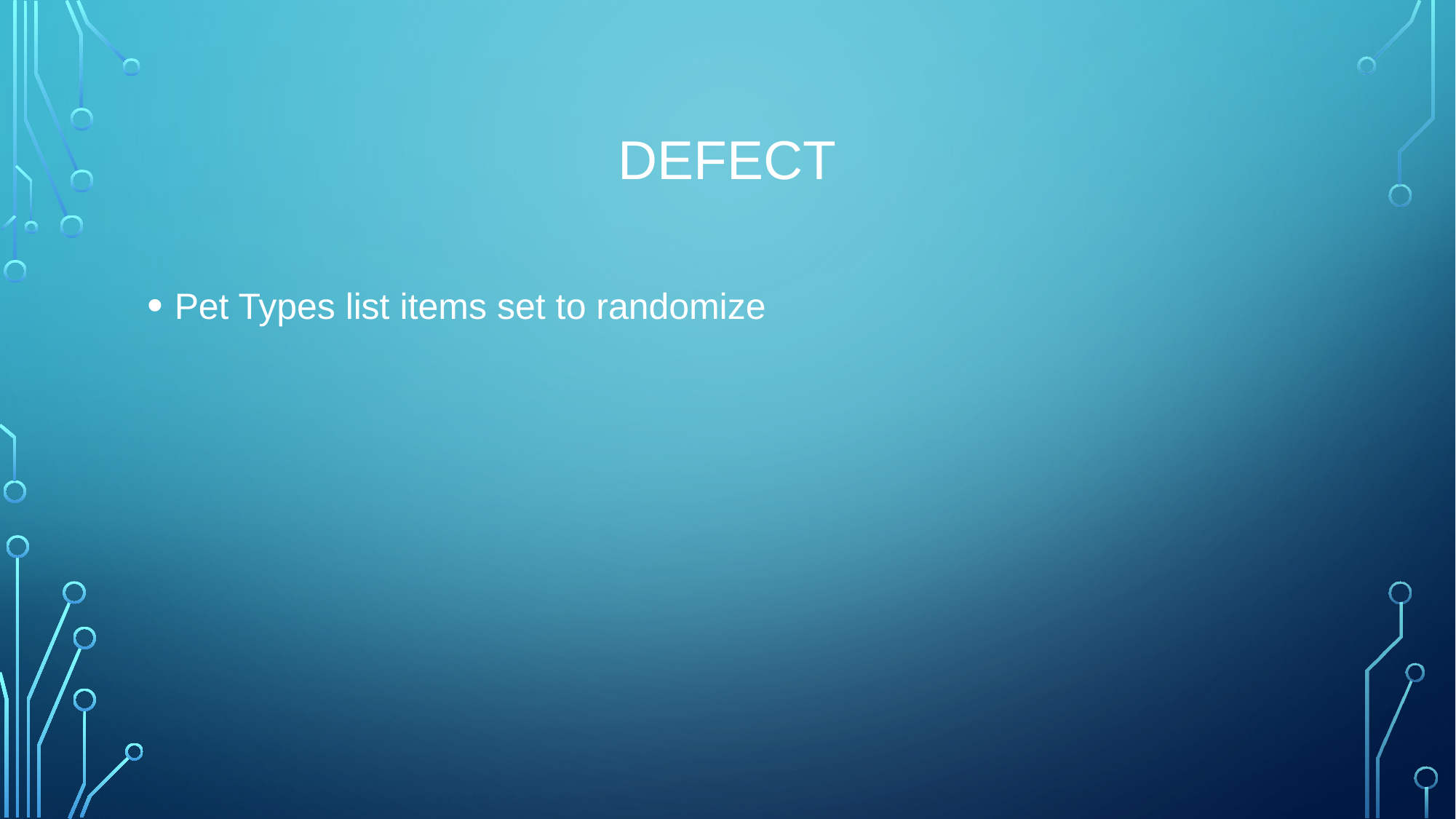

# defect
Pet Types list items set to randomize